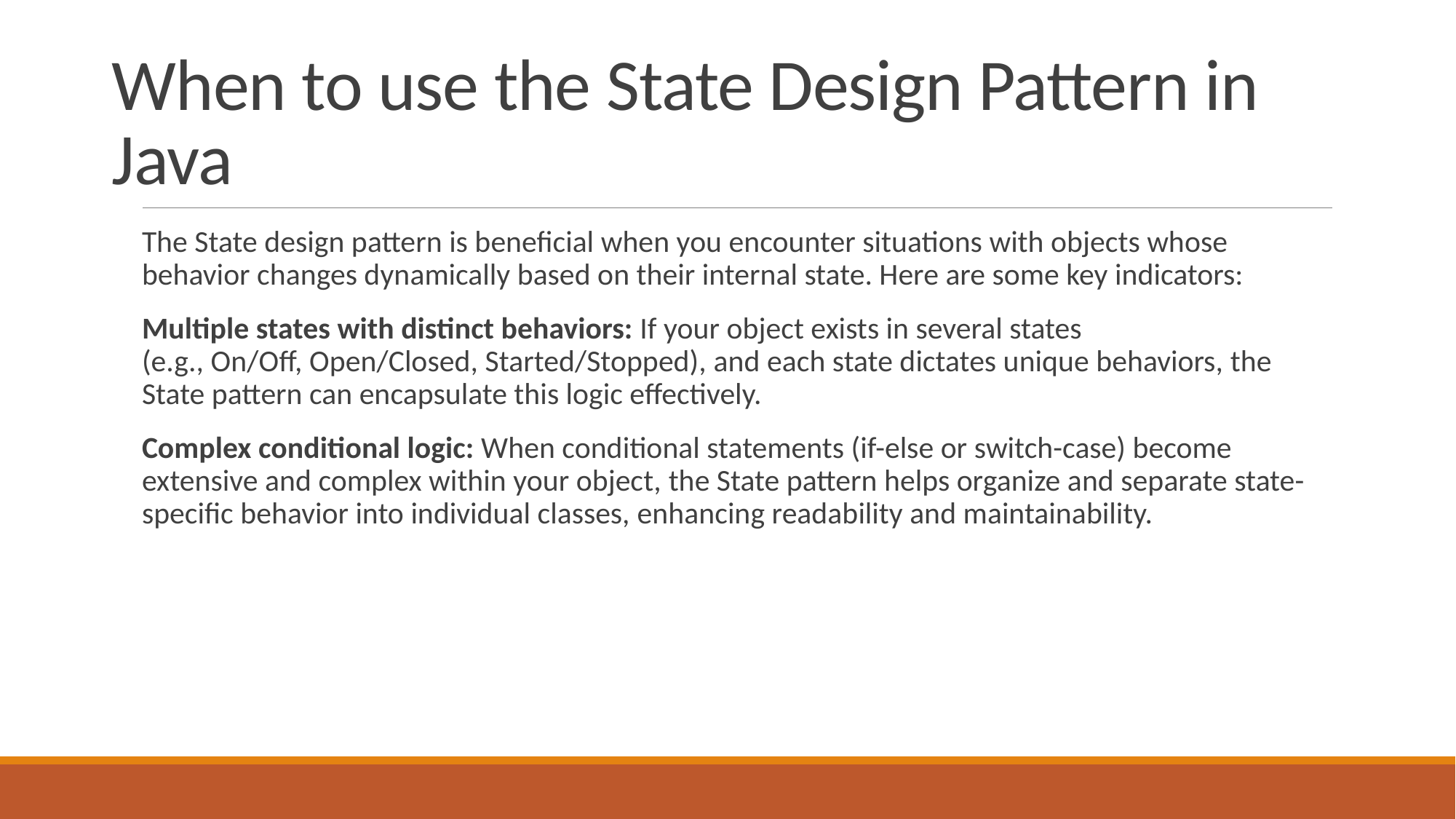

# When to use the State Design Pattern in Java
The State design pattern is beneficial when you encounter situations with objects whose behavior changes dynamically based on their internal state. Here are some key indicators:
Multiple states with distinct behaviors: If your object exists in several states (e.g., On/Off, Open/Closed, Started/Stopped), and each state dictates unique behaviors, the State pattern can encapsulate this logic effectively.
Complex conditional logic: When conditional statements (if-else or switch-case) become extensive and complex within your object, the State pattern helps organize and separate state-specific behavior into individual classes, enhancing readability and maintainability.